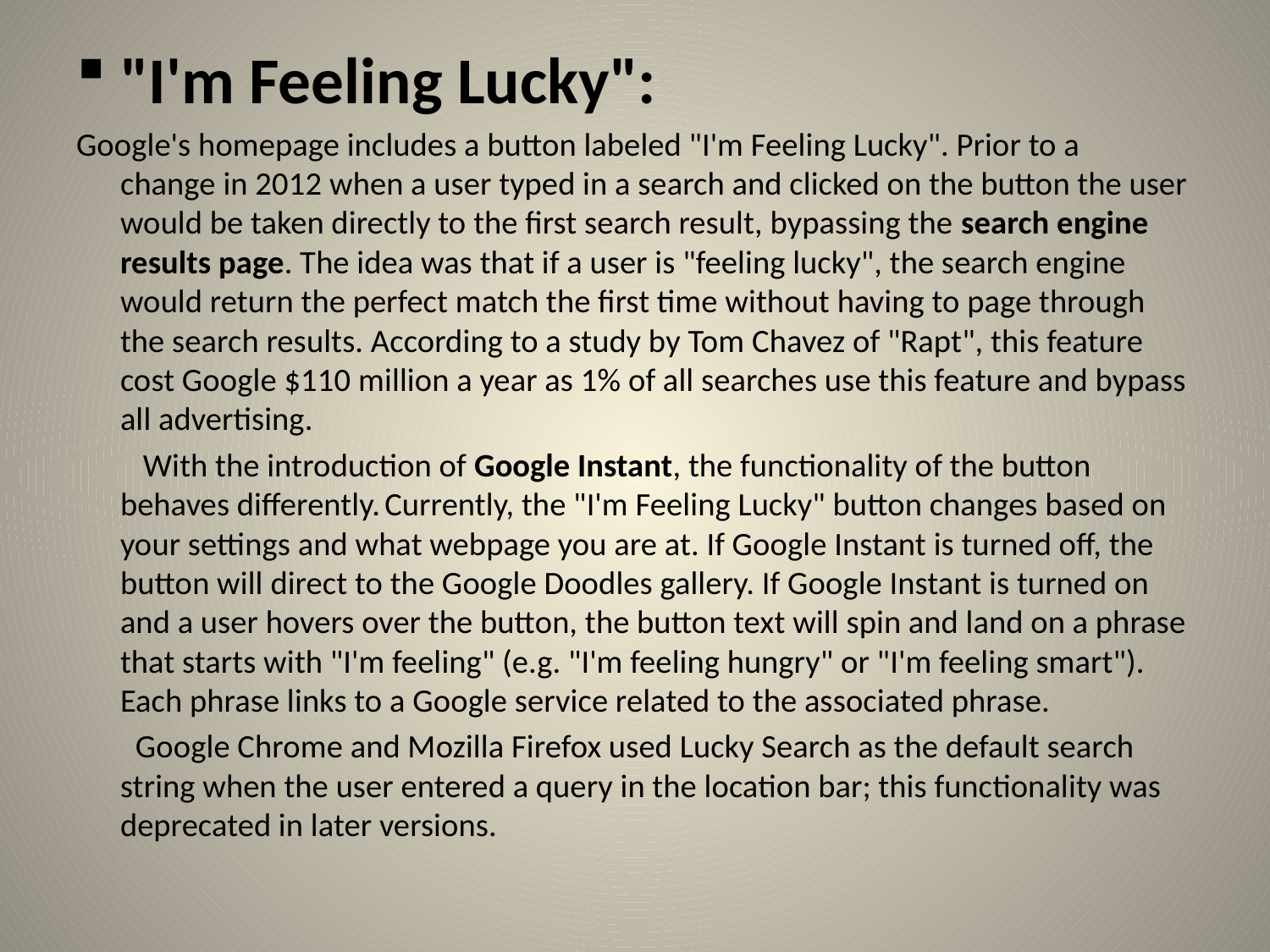

"I'm Feeling Lucky":
Google's homepage includes a button labeled "I'm Feeling Lucky". Prior to a change in 2012 when a user typed in a search and clicked on the button the user would be taken directly to the first search result, bypassing the search engine results page. The idea was that if a user is "feeling lucky", the search engine would return the perfect match the first time without having to page through the search results. According to a study by Tom Chavez of "Rapt", this feature cost Google $110 million a year as 1% of all searches use this feature and bypass all advertising.
         With the introduction of Google Instant, the functionality of the button behaves differently. Currently, the "I'm Feeling Lucky" button changes based on your settings and what webpage you are at. If Google Instant is turned off, the button will direct to the Google Doodles gallery. If Google Instant is turned on and a user hovers over the button, the button text will spin and land on a phrase that starts with "I'm feeling" (e.g. "I'm feeling hungry" or "I'm feeling smart"). Each phrase links to a Google service related to the associated phrase.
        Google Chrome and Mozilla Firefox used Lucky Search as the default search string when the user entered a query in the location bar; this functionality was deprecated in later versions.